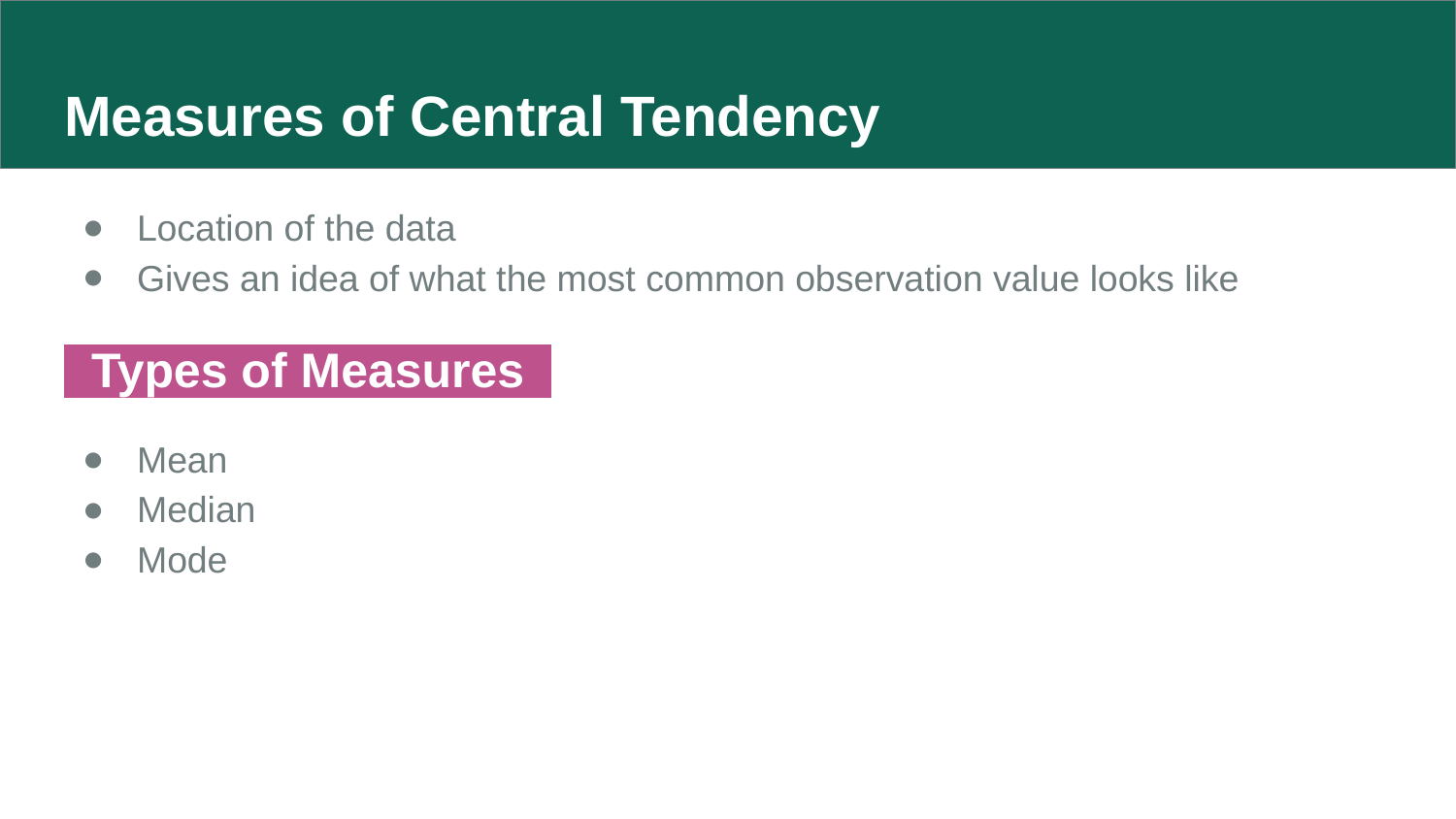

# Measures of Central Tendency
Location of the data
Gives an idea of what the most common observation value looks like
  Types of Measures .
Mean
Median
Mode